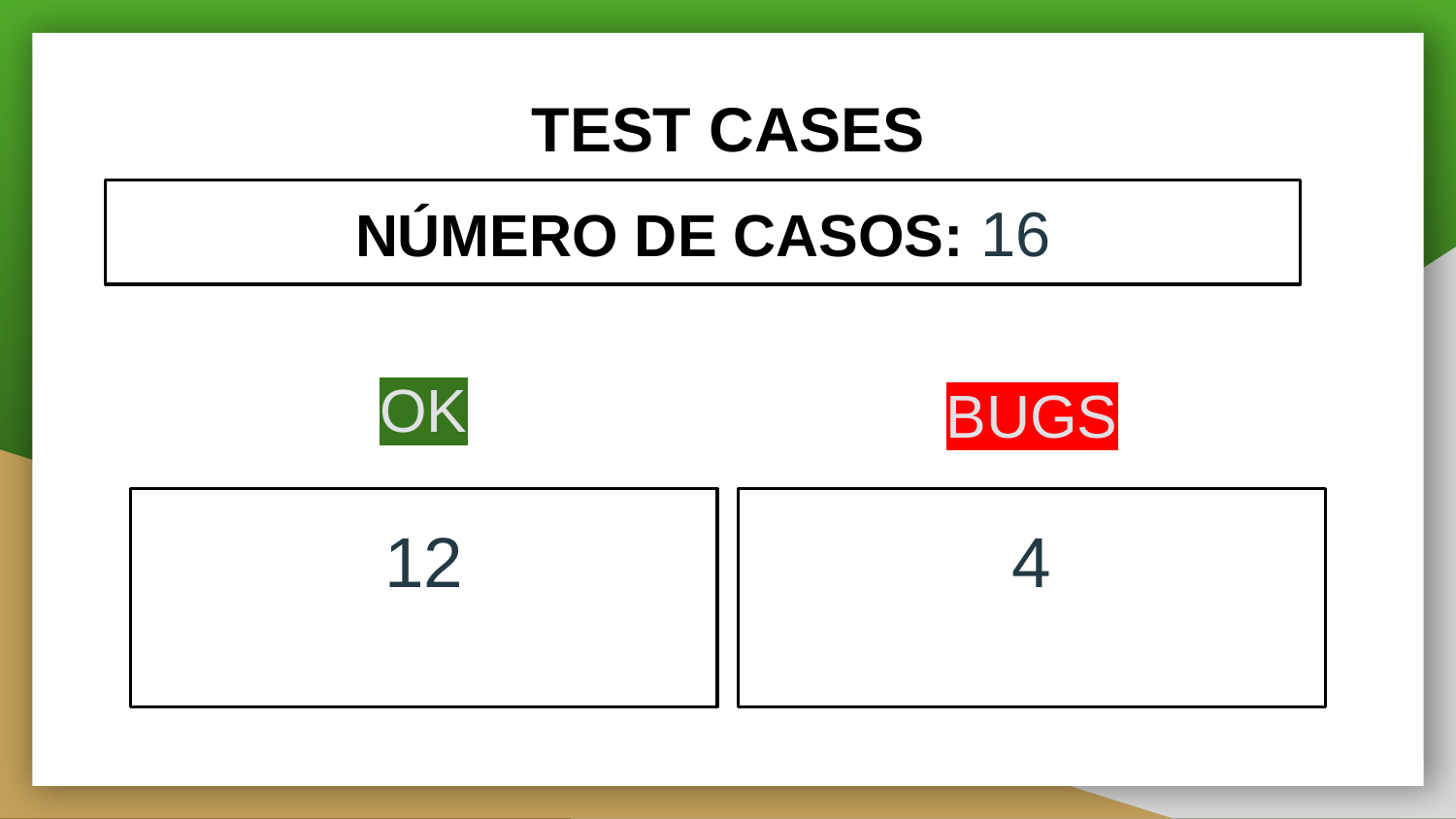

# TEST CASES
NÚMERO DE CASOS: 16
OK
BUGS
12
4